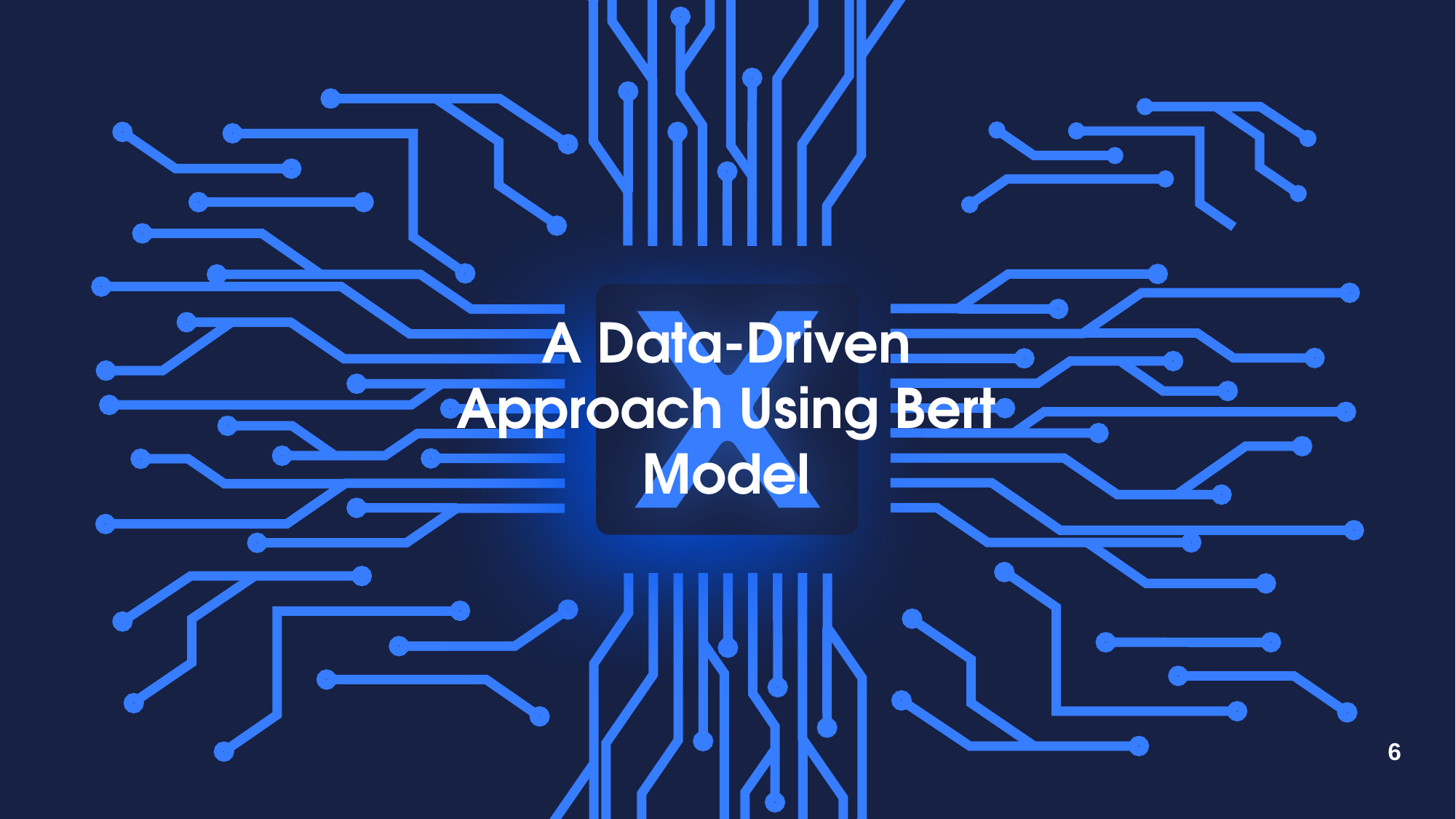

A Data-Driven Approach Using Bert Model

6